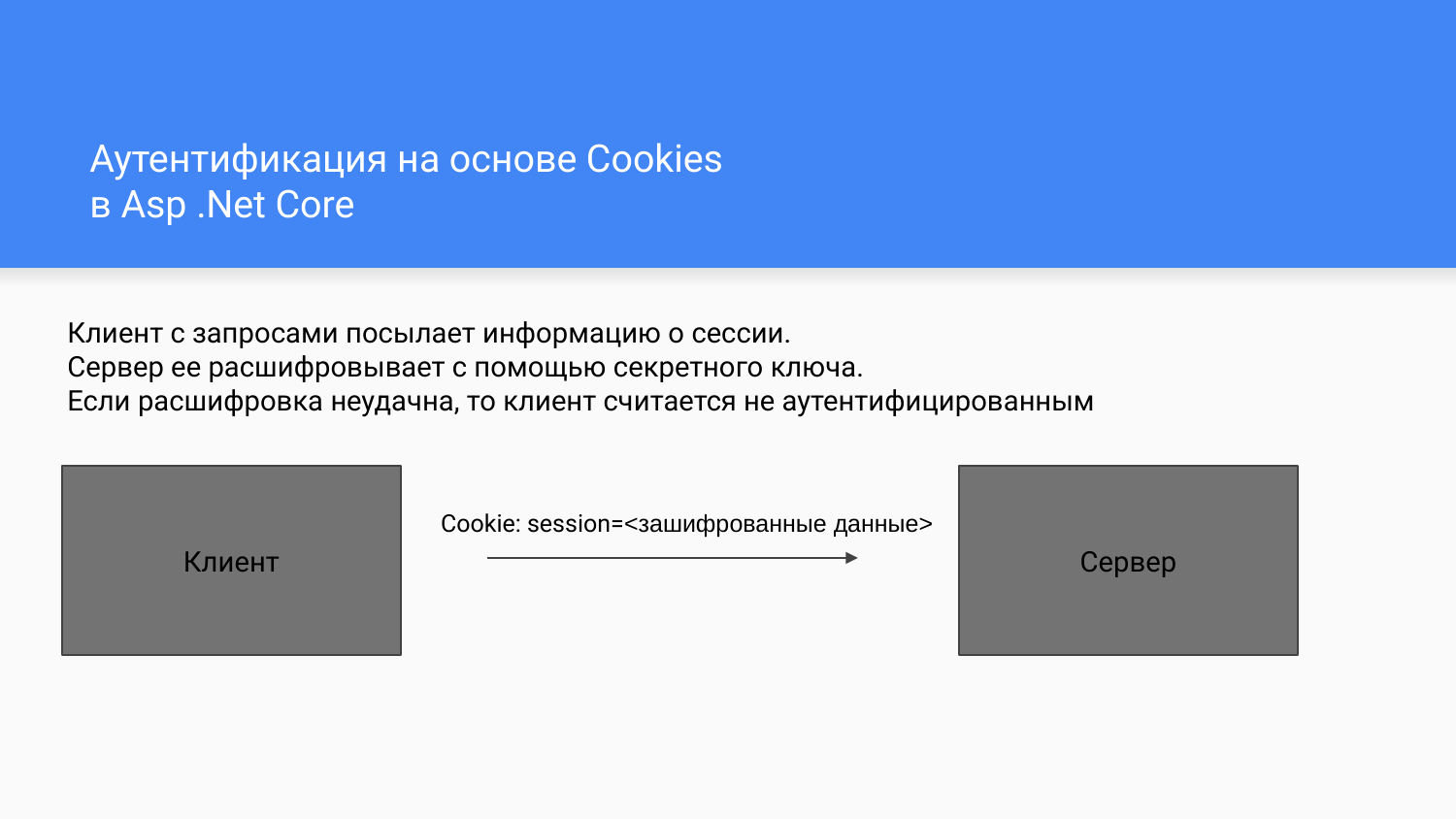

# Аутентификация на основе Cookies
в Asp .Net Core
Клиент с запросами посылает информацию о сессии.
Сервер ее расшифровывает с помощью секретного ключа.
Если расшифровка неудачна, то клиент считается не аутентифицированным
Клиент
Сервер
Cookie: session=<зашифрованные данные>